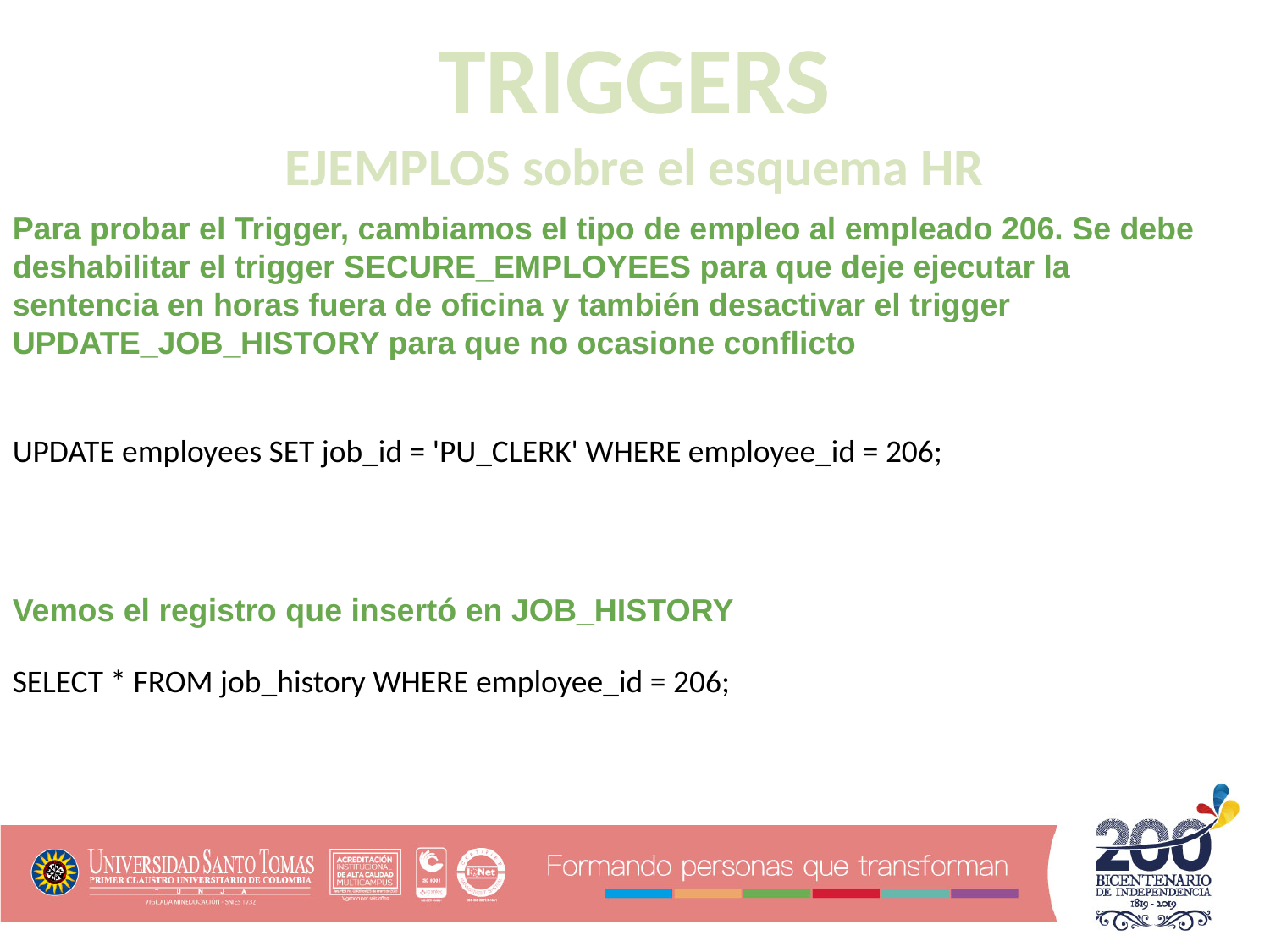

TRIGGERS
EJEMPLOS sobre el esquema HR
Para probar el Trigger, cambiamos el tipo de empleo al empleado 206. Se debe deshabilitar el trigger SECURE_EMPLOYEES para que deje ejecutar la sentencia en horas fuera de oficina y también desactivar el trigger UPDATE_JOB_HISTORY para que no ocasione conflicto
UPDATE employees SET job_id = 'PU_CLERK' WHERE employee_id = 206;
Vemos el registro que insertó en JOB_HISTORY
SELECT * FROM job_history WHERE employee_id = 206;